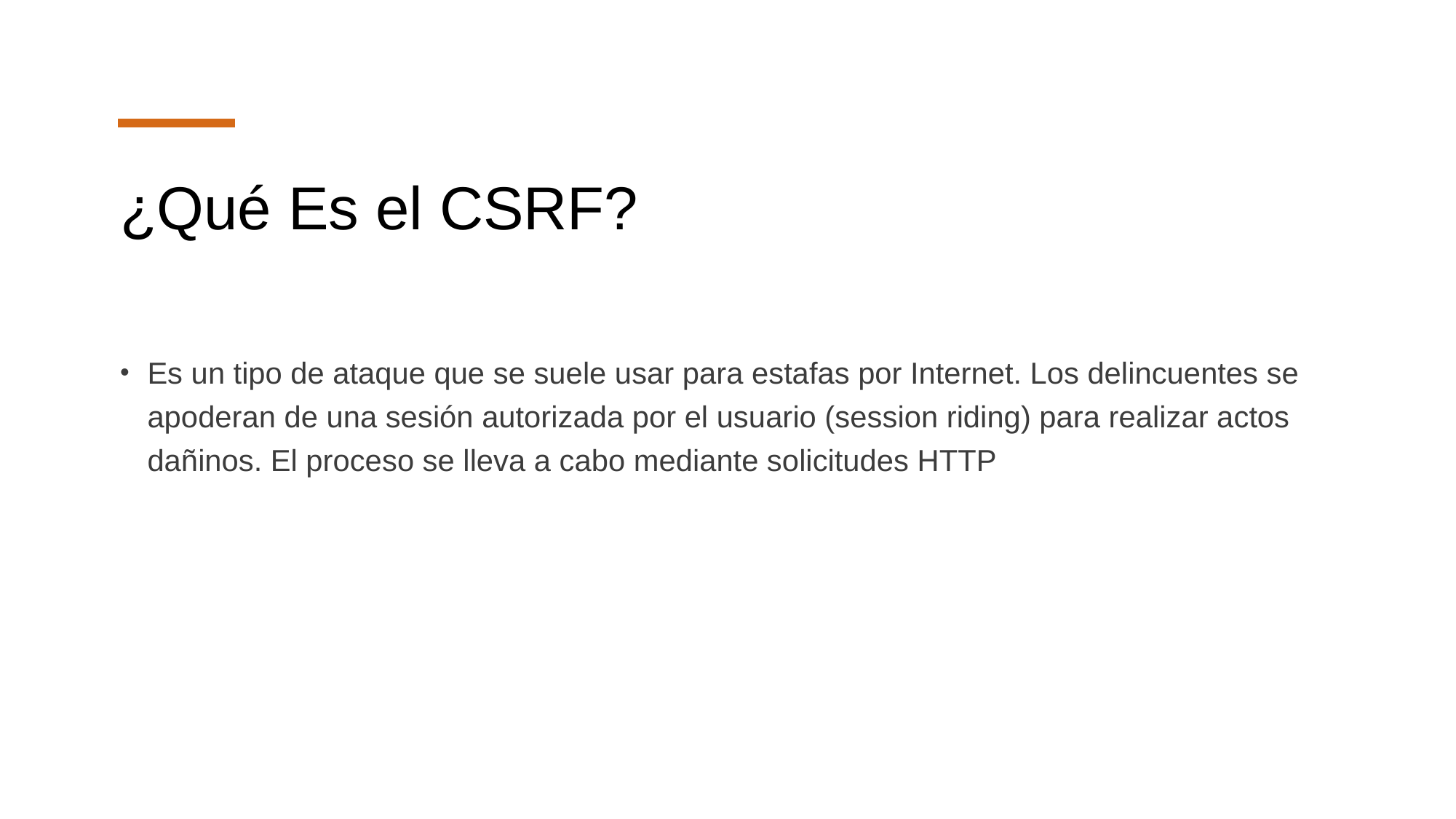

# ¿Qué Es el CSRF?
Es un tipo de ataque que se suele usar para estafas por Internet. Los delincuentes se apoderan de una sesión autorizada por el usuario (session riding) para realizar actos dañinos. El proceso se lleva a cabo mediante solicitudes HTTP